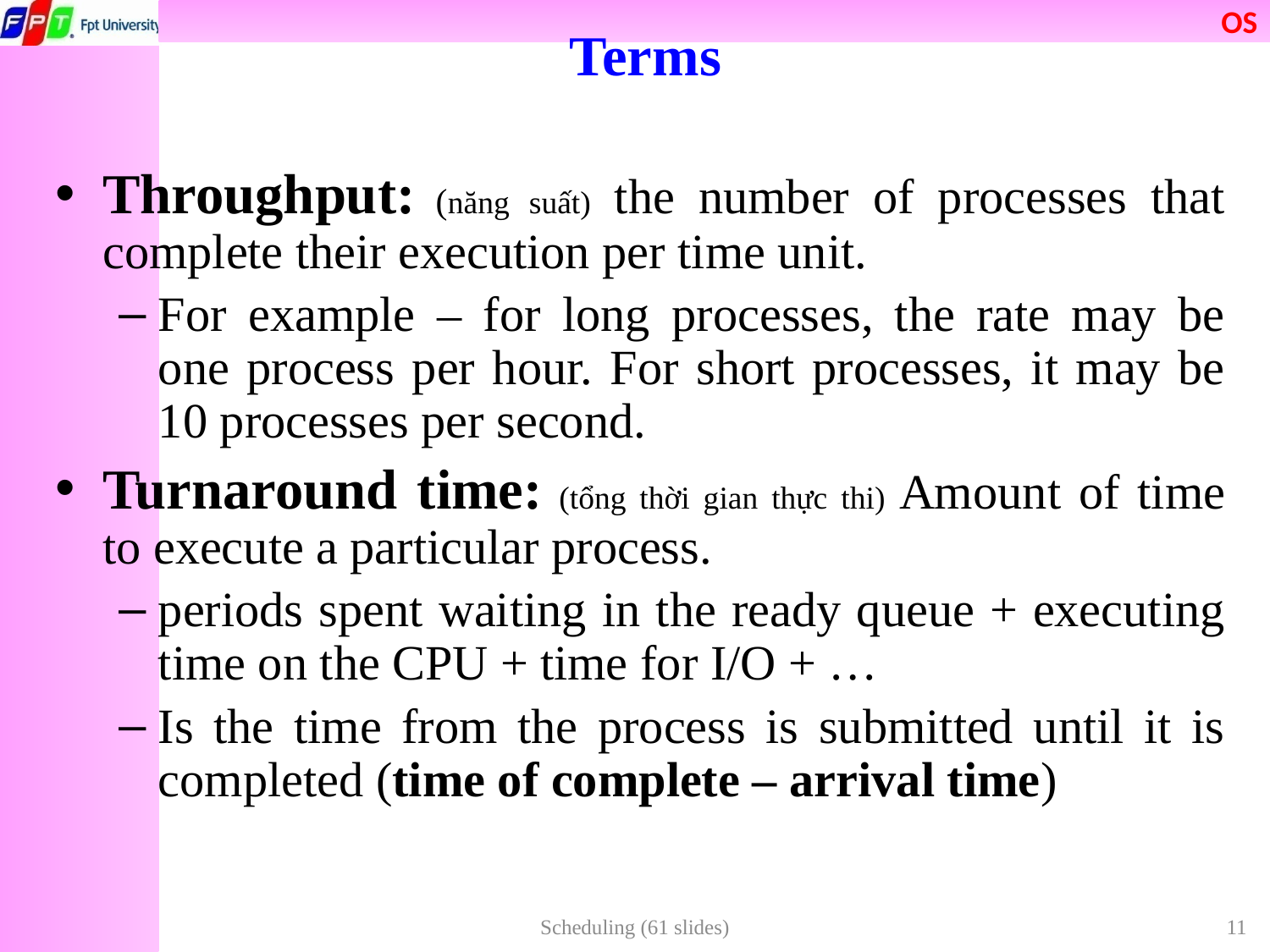

Terms
Throughput: (năng suất) the number of processes that complete their execution per time unit.
For example – for long processes, the rate may be one process per hour. For short processes, it may be 10 processes per second.
Turnaround time: (tổng thời gian thực thi) Amount of time to execute a particular process.
periods spent waiting in the ready queue + executing time on the CPU + time for I/O + …
Is the time from the process is submitted until it is completed (time of complete – arrival time)
Scheduling (61 slides)
11